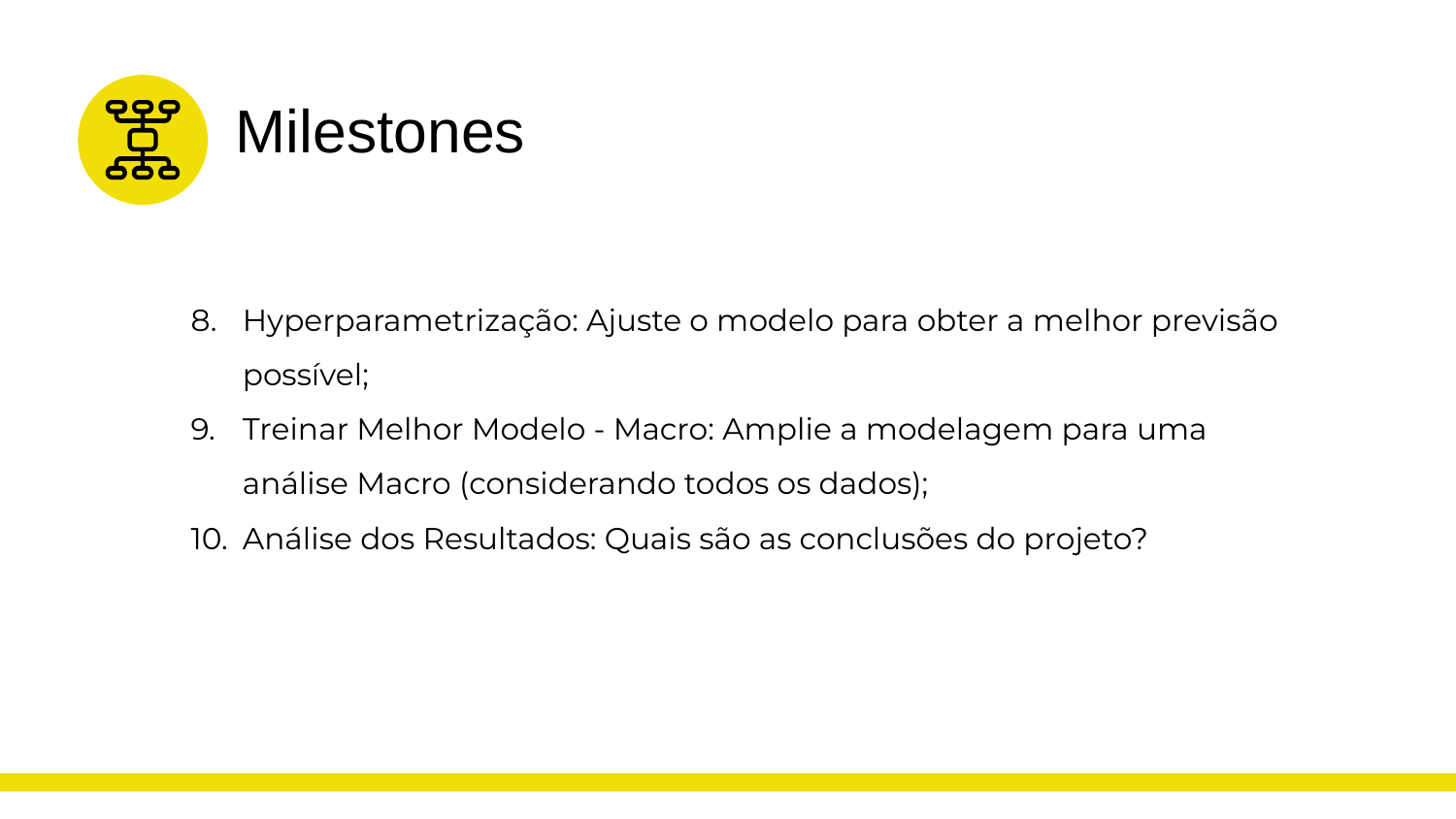

# Milestones

Hyperparametrização: Ajuste o modelo para obter a melhor previsão possível;
Treinar Melhor Modelo - Macro: Amplie a modelagem para uma análise Macro (considerando todos os dados);
Análise dos Resultados: Quais são as conclusões do projeto?